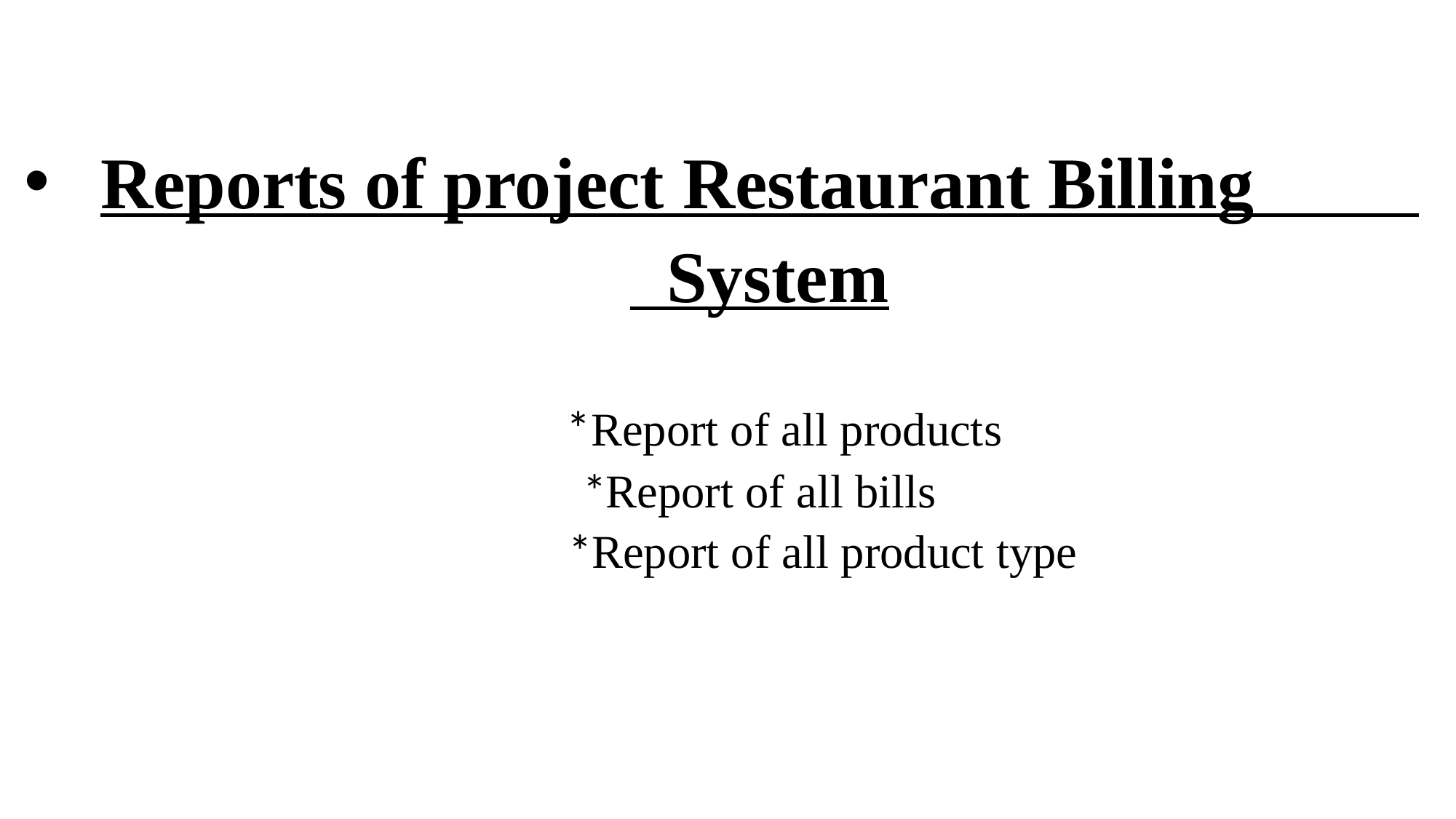

# Reports of project Restaurant Billing            System *Report of all products *Report of all bills *Report of all product type